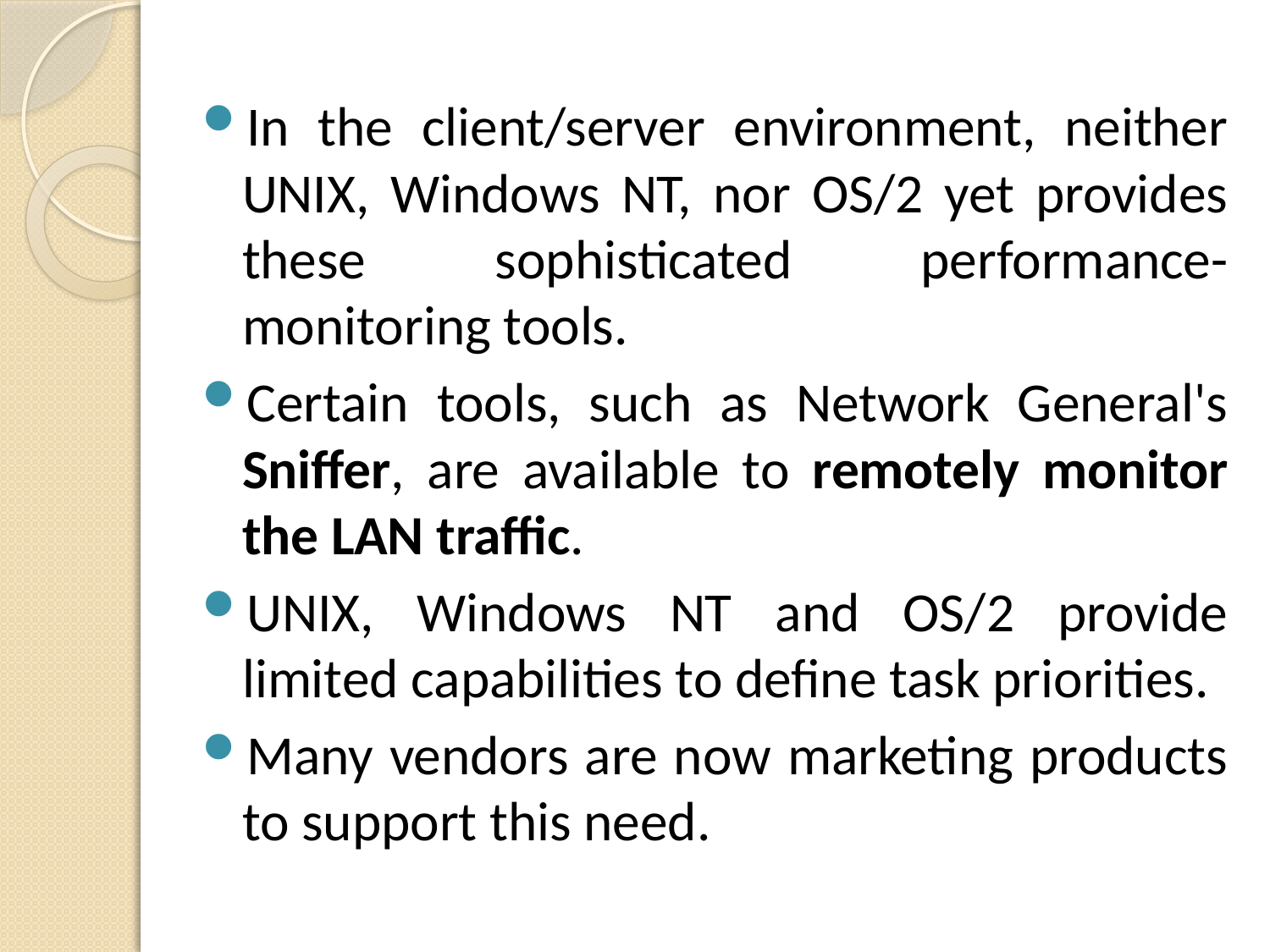

In the client/server environment, neither UNIX, Windows NT, nor OS/2 yet provides these sophisticated performance-monitoring tools.
Certain tools, such as Network General's Sniffer, are available to remotely monitor the LAN traffic.
UNIX, Windows NT and OS/2 provide limited capabilities to define task priorities.
Many vendors are now marketing products to support this need.